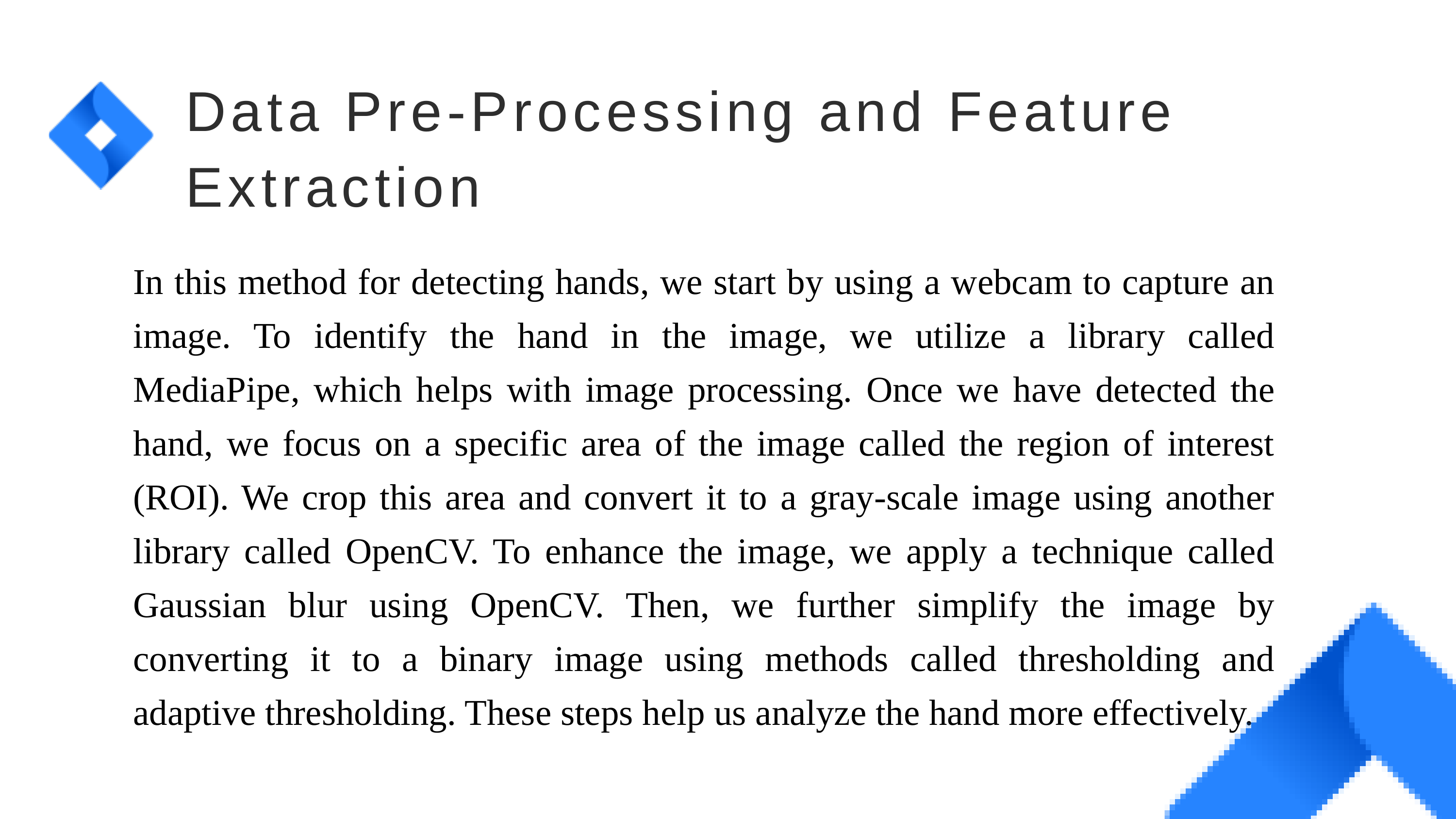

Data Pre-Processing and Feature Extraction

In this method for detecting hands, we start by using a webcam to capture an image. To identify the hand in the image, we utilize a library called MediaPipe, which helps with image processing. Once we have detected the hand, we focus on a specific area of the image called the region of interest (ROI). We crop this area and convert it to a gray-scale image using another library called OpenCV. To enhance the image, we apply a technique called Gaussian blur using OpenCV. Then, we further simplify the image by converting it to a binary image using methods called thresholding and adaptive thresholding. These steps help us analyze the hand more effectively.